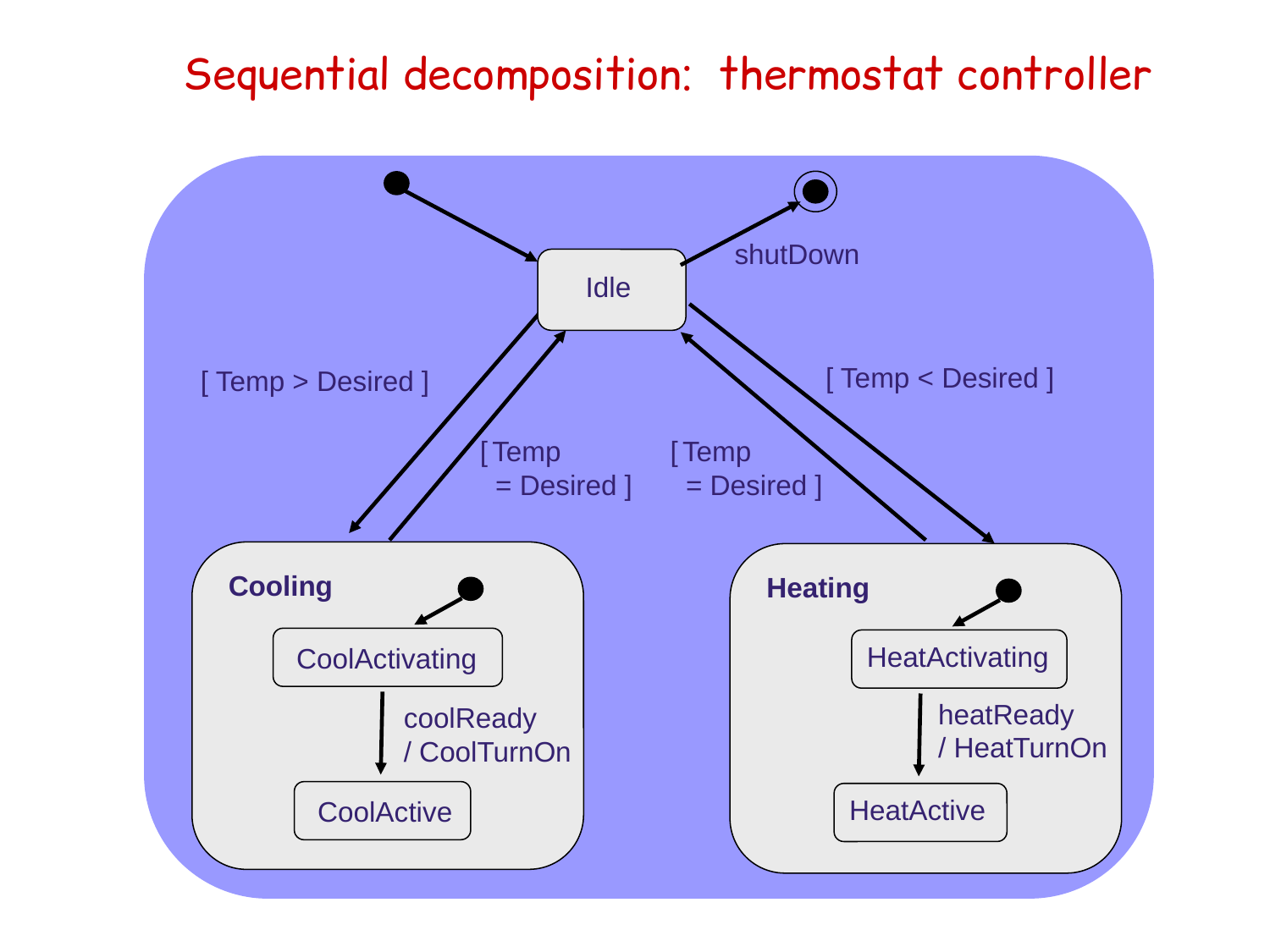

# Sequential decomposition:  thermostat controller

 shutDown
    Idle

[ Temp < Desired ]
[ Temp > Desired ]
[ Temp
  = Desired ]
[ Temp
  = Desired ]
 Cooling
 Heating

 CoolActivating
HeatActivating
heatReady
/ HeatTurnOn

coolReady
/ CoolTurnOn

 CoolActive
HeatActive